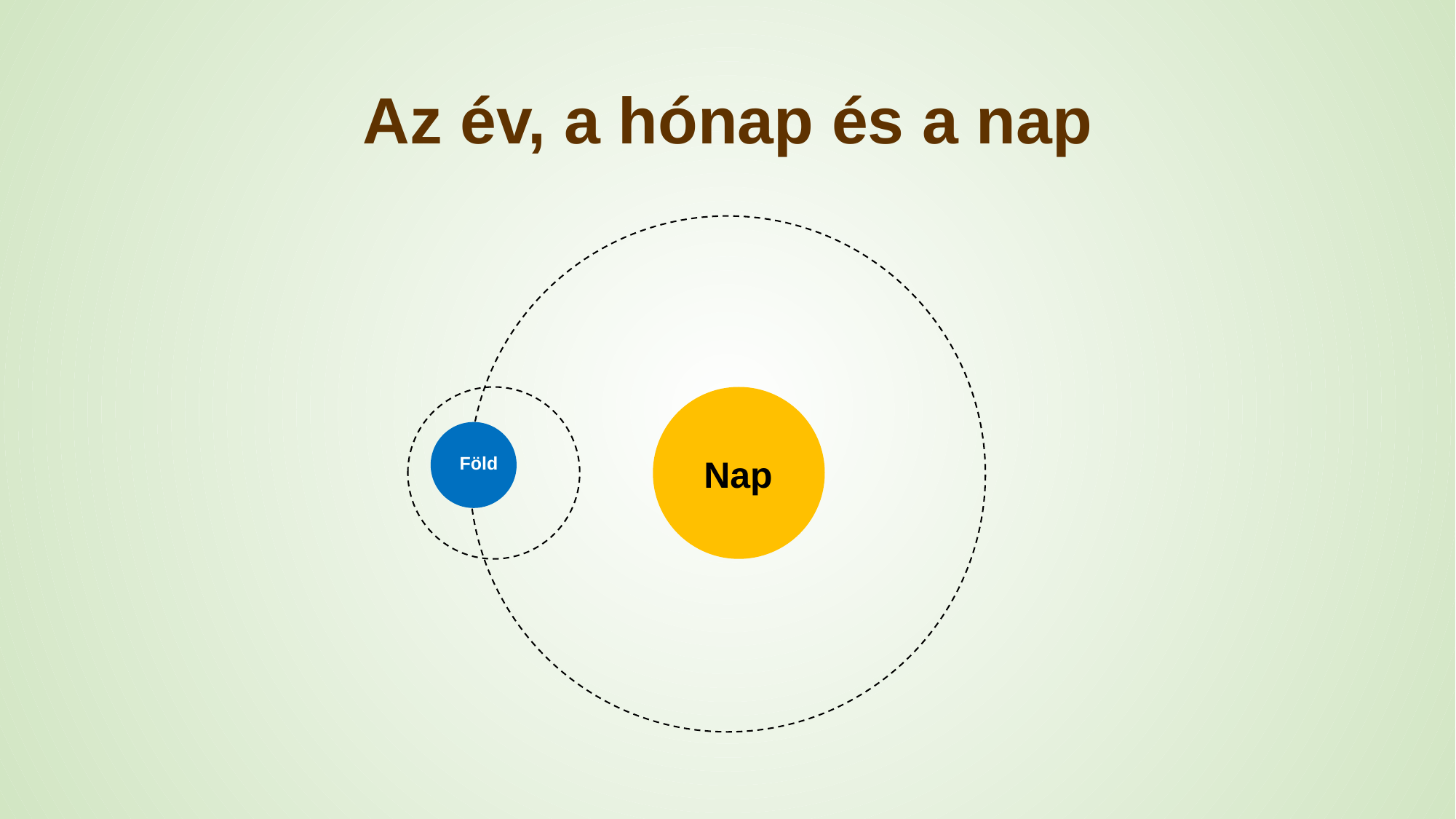

# Az év, a hónap és a nap

Föld
Nap